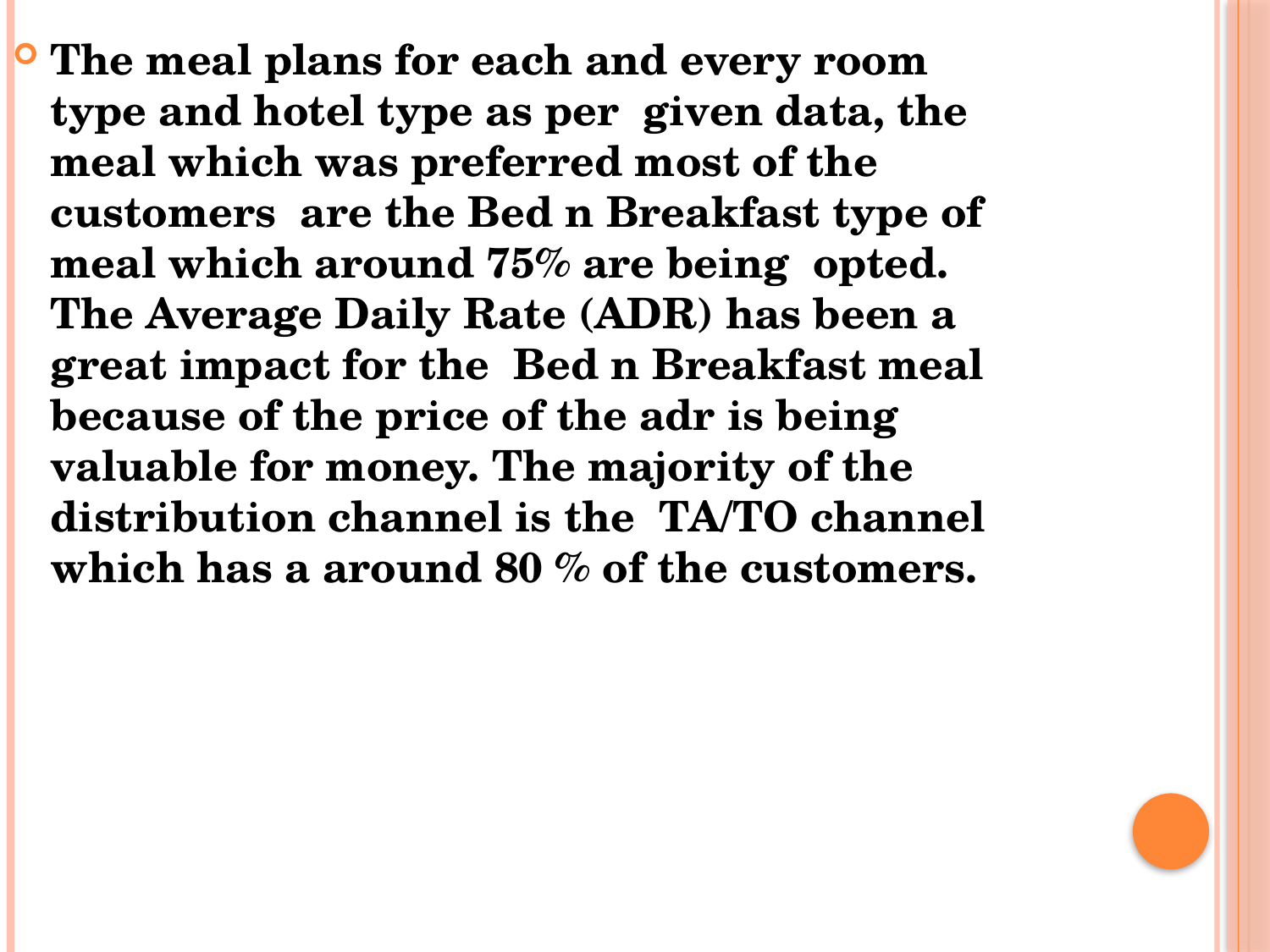

The meal plans for each and every room type and hotel type as per  given data, the meal which was preferred most of the customers  are the Bed n Breakfast type of meal which around 75% are being  opted. The Average Daily Rate (ADR) has been a great impact for the  Bed n Breakfast meal because of the price of the adr is being  valuable for money. The majority of the distribution channel is the  TA/TO channel which has a around 80 % of the customers.